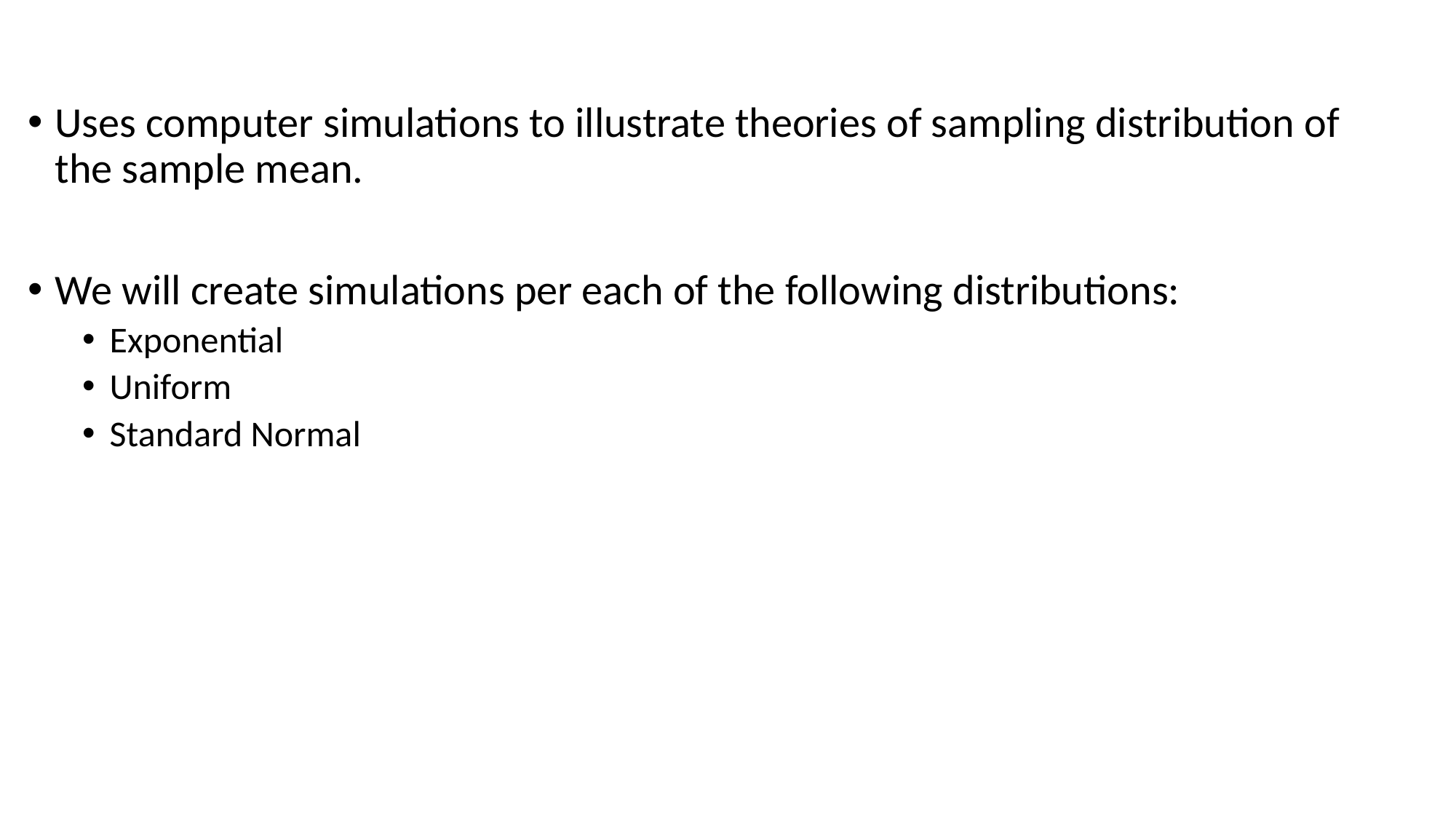

Uses computer simulations to illustrate theories of sampling distribution of the sample mean.

We will create simulations per each of the following distributions:
Exponential
Uniform
Standard Normal